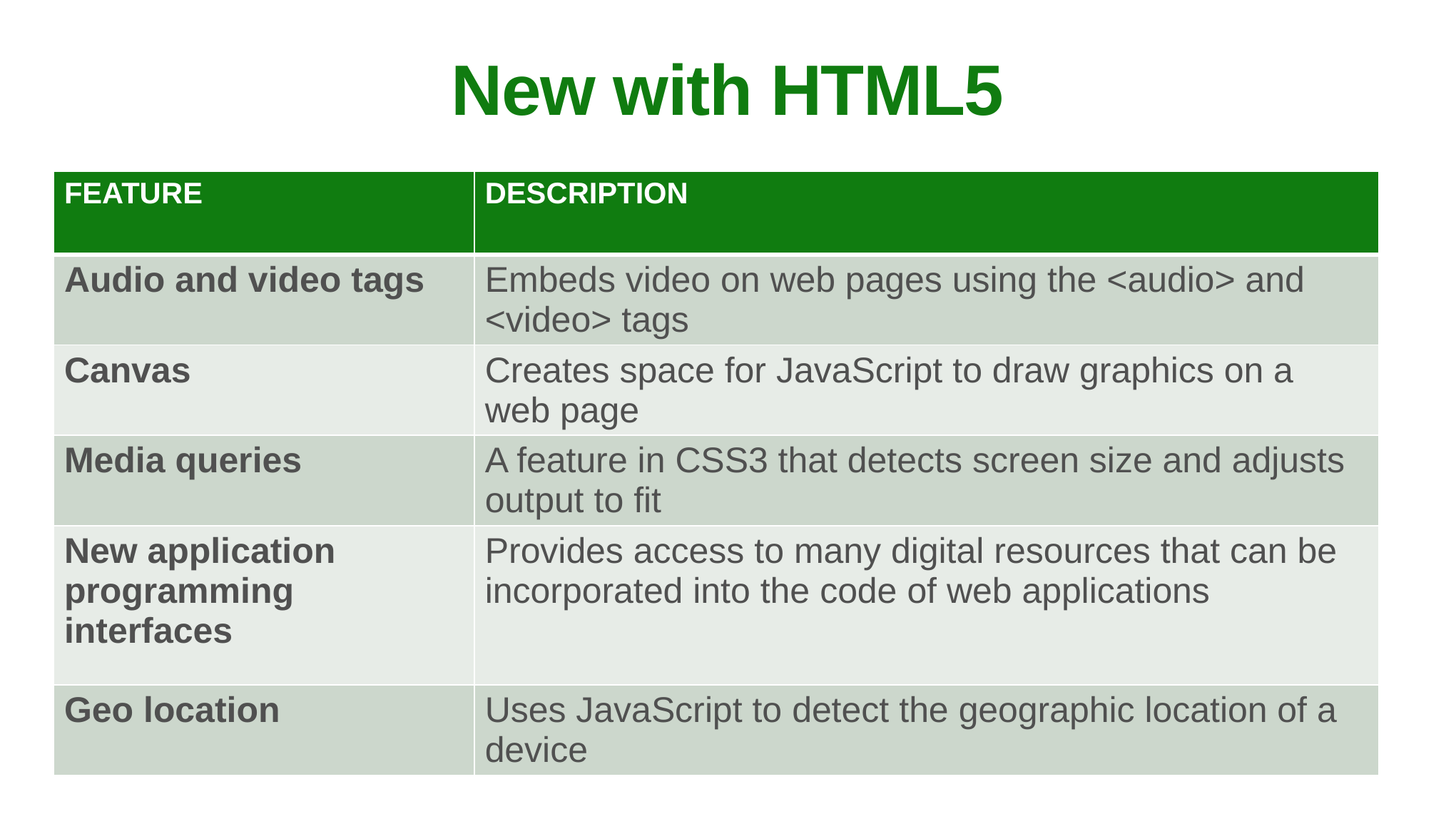

# New with HTML5
| FEATURE | DESCRIPTION |
| --- | --- |
| Audio and video tags | Embeds video on web pages using the <audio> and <video> tags |
| Canvas | Creates space for JavaScript to draw graphics on a web page |
| Media queries | A feature in CSS3 that detects screen size and adjusts output to fit |
| New application programming interfaces | Provides access to many digital resources that can be incorporated into the code of web applications |
| Geo location | Uses JavaScript to detect the geographic location of a device |